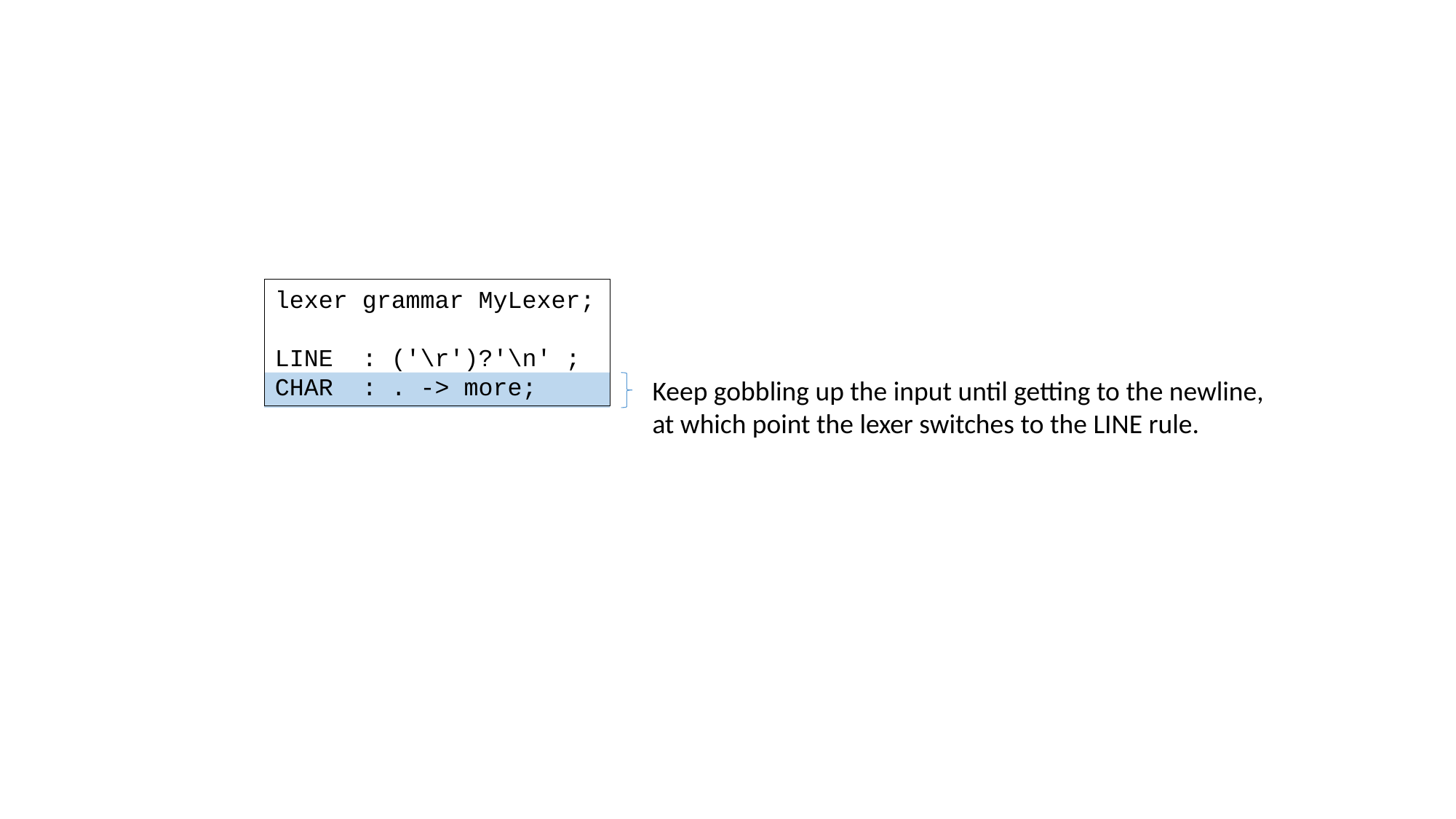

lexer grammar MyLexer;

LINE  : ('\r')?'\n' ;
CHAR  : . -> more;
Keep gobbling up the input until getting to the newline, at which point the lexer switches to the LINE rule.